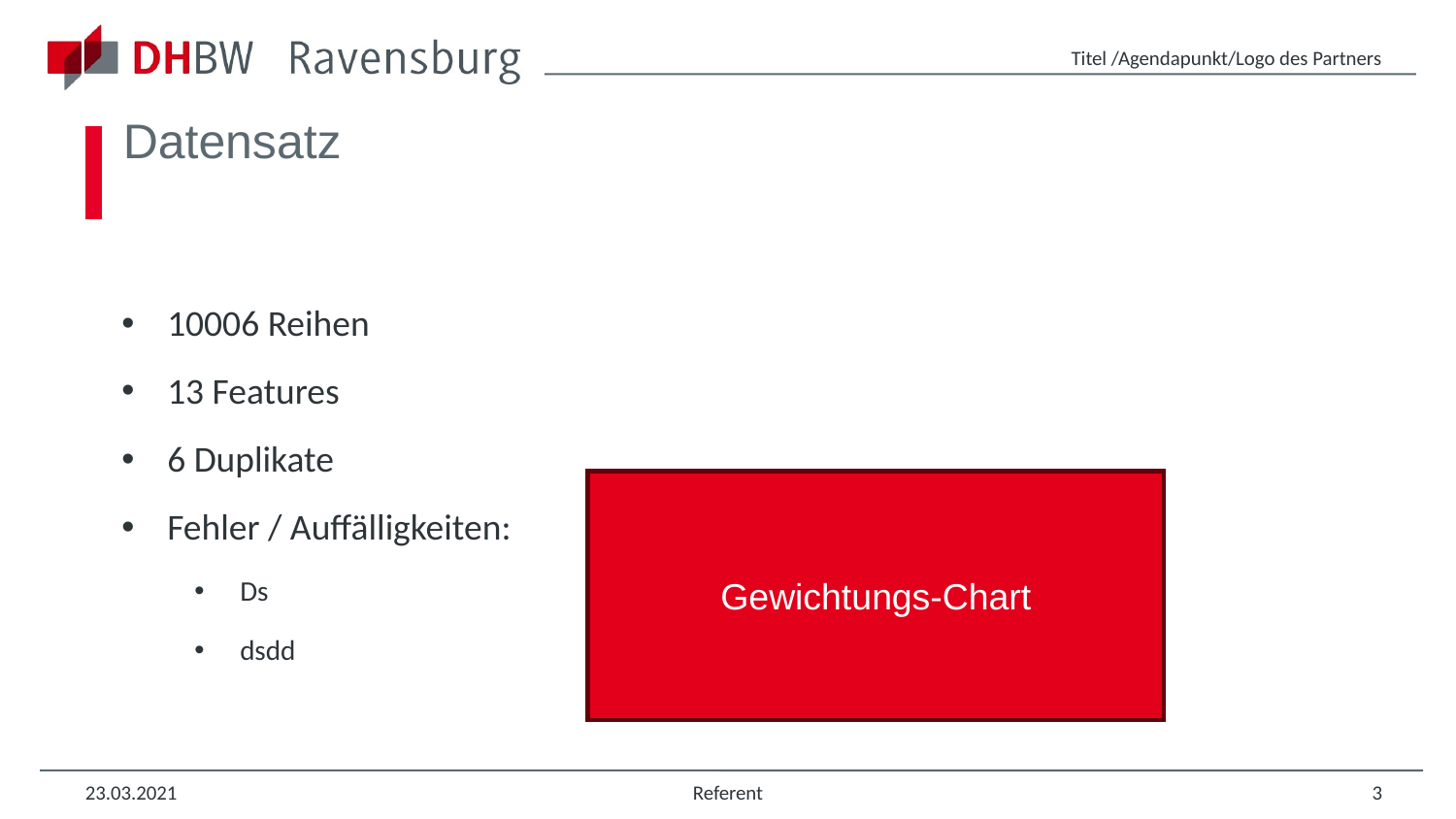

Datensatz
#
10006 Reihen
13 Features
6 Duplikate
Fehler / Auffälligkeiten:
Ds
dsdd
Gewichtungs-Chart
3